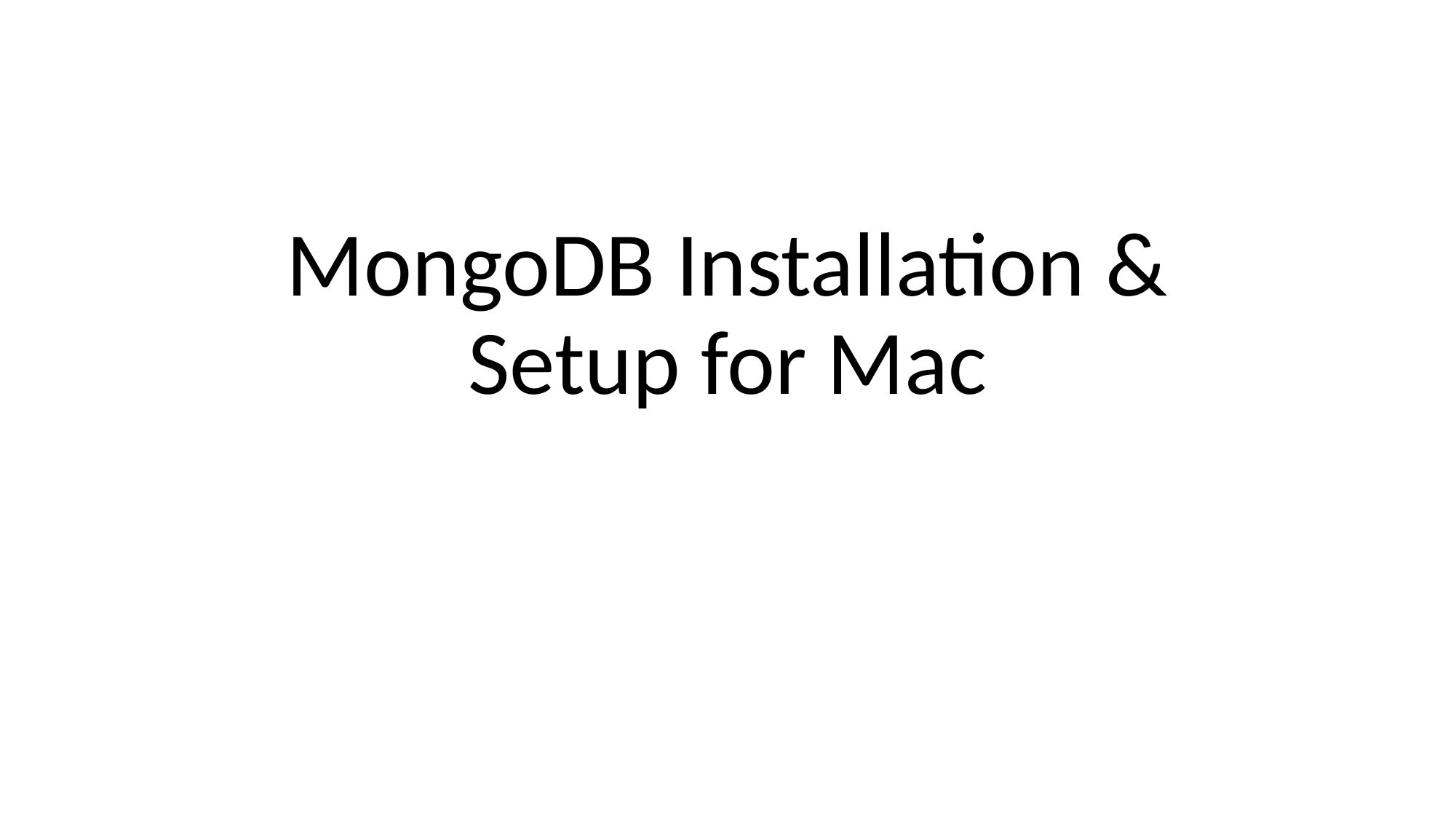

# MongoDB Installation & Setup for Mac